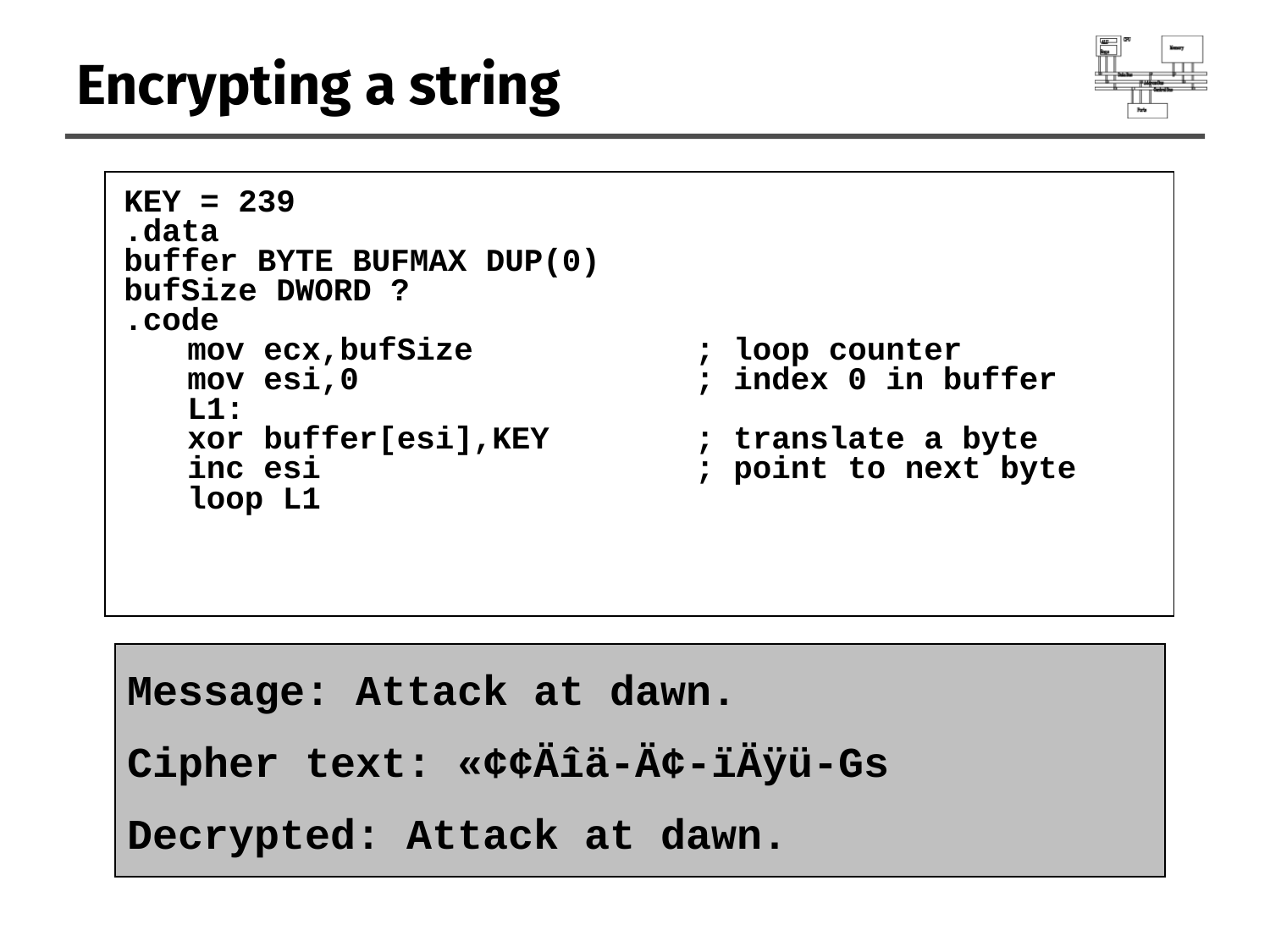

# Encrypting a string
KEY = 239
.data
buffer BYTE BUFMAX DUP(0)
bufSize DWORD ?
.code
mov ecx,bufSize	; loop counter
mov esi,0	; index 0 in buffer
L1:
xor buffer[esi],KEY	; translate a byte
inc esi	; point to next byte
loop L1
Message: Attack at dawn.
Cipher text: «¢¢Äîä-Ä¢-ïÄÿü-Gs
Decrypted: Attack at dawn.